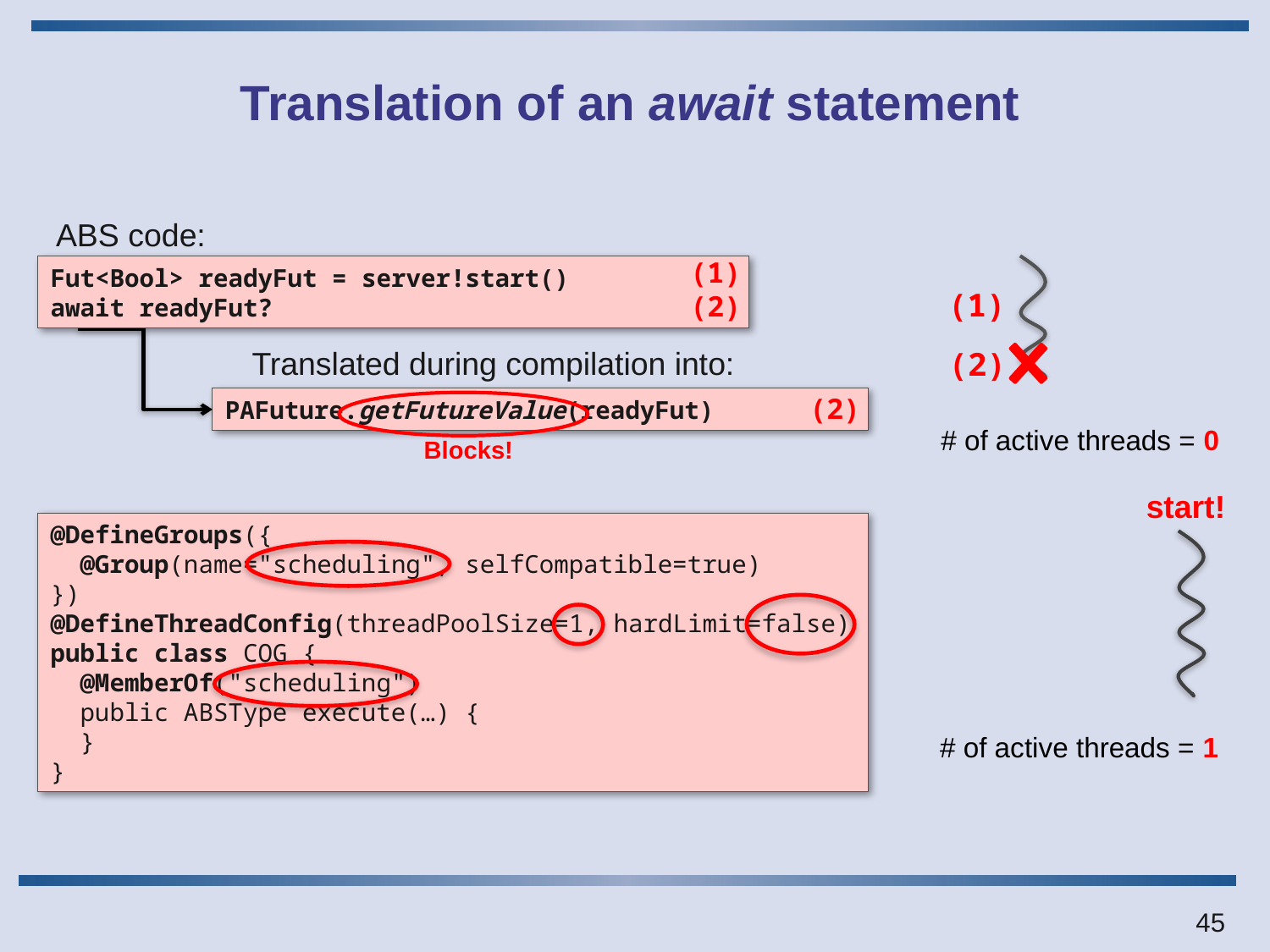

# Translation of an await statement
ABS code:
(1)
(1)

Fut<Bool> readyFut = server!start()
await readyFut?
(1)
(2)
(2)

Translated during compilation into:
(2)

(2)
PAFuture.getFutureValue(readyFut)

# of active threads = 0
Blocks!
start!
@DefineGroups({
  @Group(name="scheduling", selfCompatible=true)
})
@DefineThreadConfig(threadPoolSize=1, hardLimit=false)
public class COG {
  @MemberOf("scheduling")
  public ABSType execute(…) {
  }
}

# of active threads = 1
45